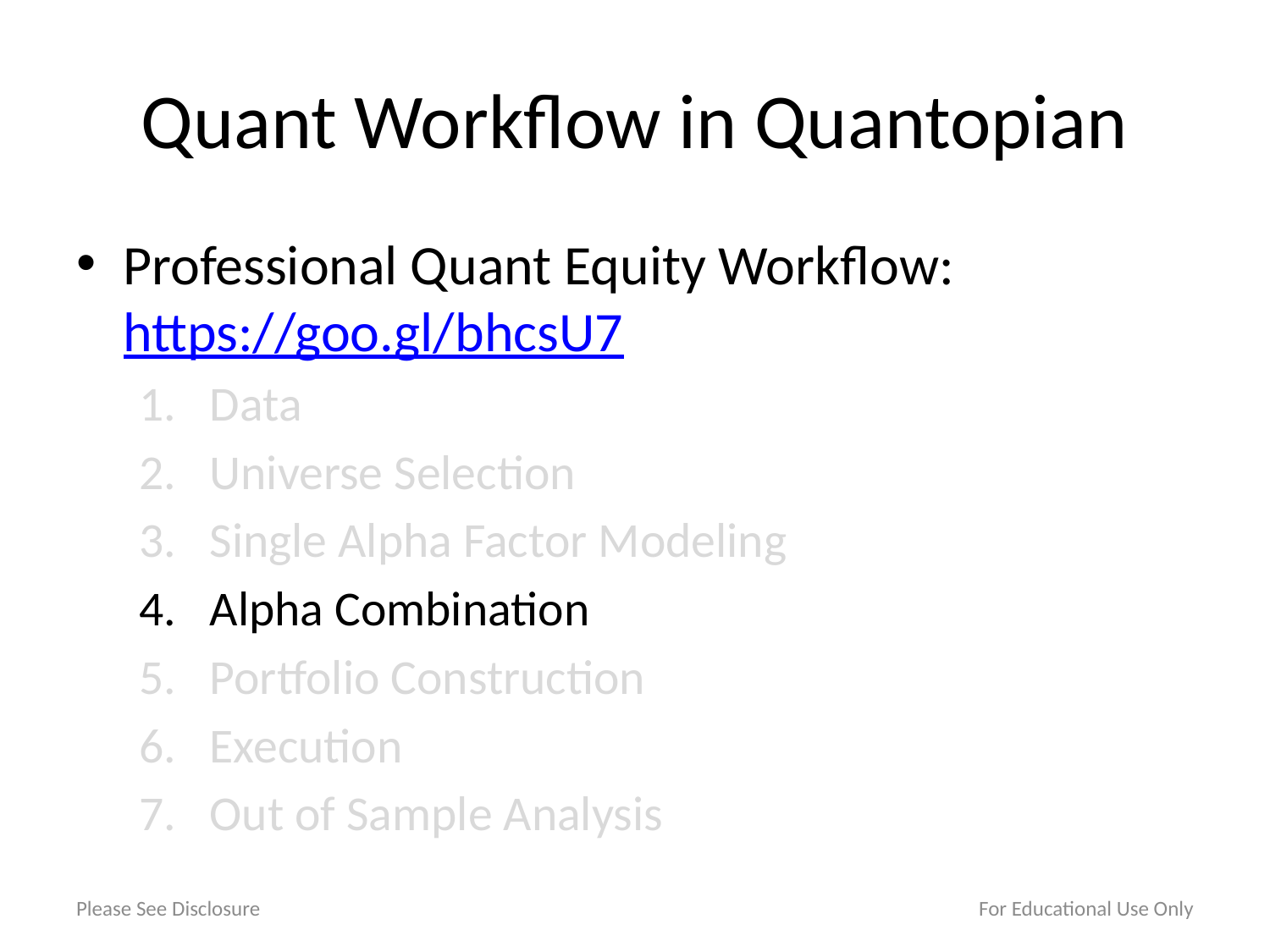

# Quant Workflow in Quantopian
Professional Quant Equity Workflow: https://goo.gl/bhcsU7
Data
Universe Selection
Single Alpha Factor Modeling
Alpha Combination
Portfolio Construction
Execution
Out of Sample Analysis
Please See Disclosure
For Educational Use Only